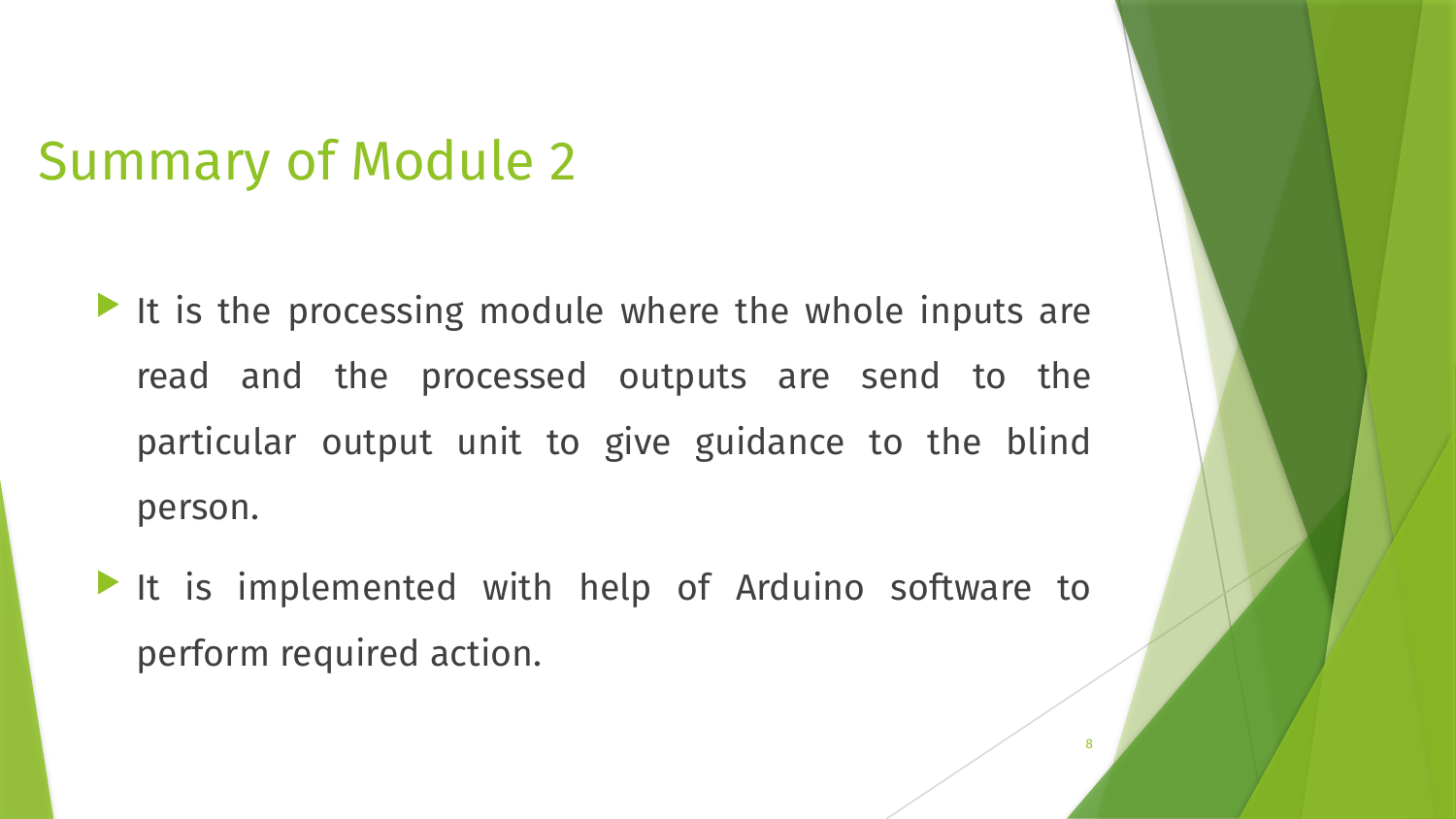

# Summary of Module 2
It is the processing module where the whole inputs are read and the processed outputs are send to the particular output unit to give guidance to the blind person.
It is implemented with help of Arduino software to perform required action.

8